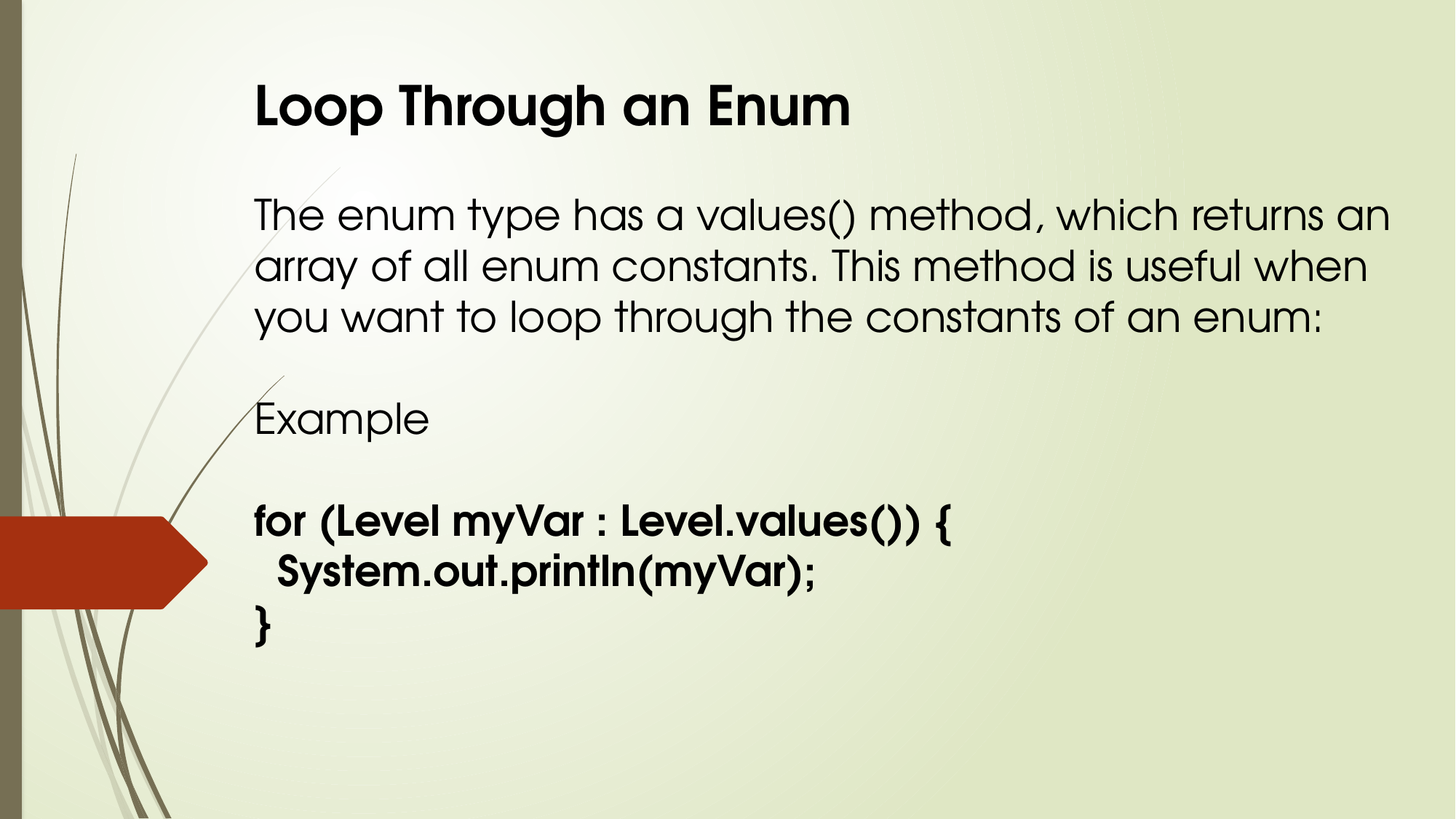

Loop Through an Enum

The enum type has a values() method, which returns an array of all enum constants. This method is useful when you want to loop through the constants of an enum:

Example

for (Level myVar : Level.values()) {
  System.out.println(myVar);
}